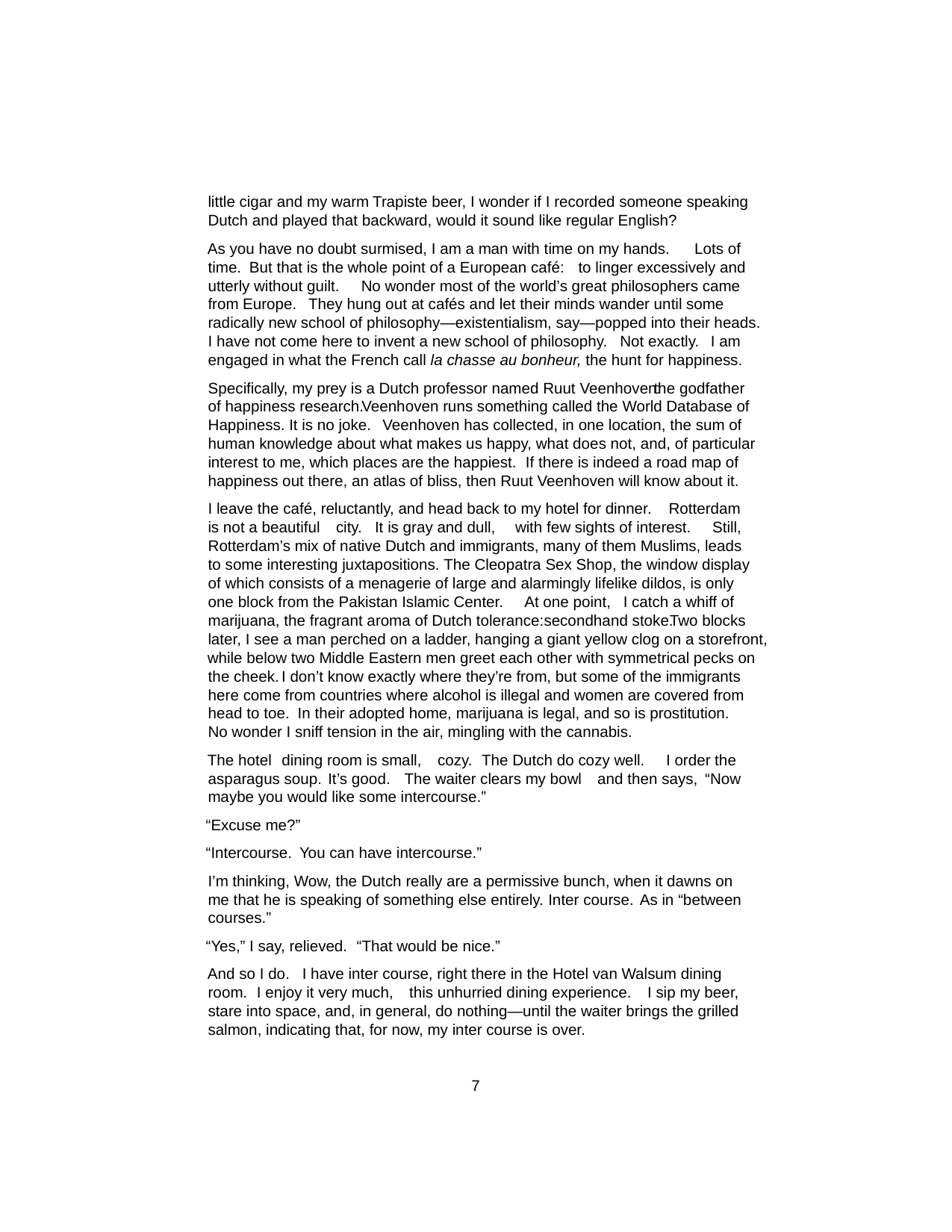

little cigar and my warm Trapiste beer, I wonder if I recorded someone speaking
Dutch and played that backward, would it sound like regular English?
As you have no doubt surmised, I am a man with time on my hands.
Lots of
time.
But that is the whole point of a European café:
to linger excessively and
utterly without guilt.
No wonder most of the world’s great philosophers came
from Europe.
They hung out at cafés and let their minds wander until some
radically new school of philosophy—existentialism, say—popped into their heads.
I have not come here to invent a new school of philosophy.
Not exactly.
I am
engaged in what the French call la chasse au bonheur, the hunt for happiness.
Specifically, my prey is a Dutch professor named Ruut Veenhoven:
the godfather
of happiness research.
Veenhoven runs something called the World Database of
Happiness.
It is no joke.
Veenhoven has collected, in one location, the sum of
human knowledge about what makes us happy, what does not, and, of particular
interest to me, which places are the happiest.
If there is indeed a road map of
happiness out there, an atlas of bliss, then Ruut Veenhoven will know about it.
I leave the café, reluctantly, and head back to my hotel for dinner.
Rotterdam
is not a beautiful
city.
It is gray and dull,
with few sights of interest.
Still,
Rotterdam’s mix of native Dutch and immigrants, many of them Muslims, leads
to some interesting juxtapositions.
The Cleopatra Sex Shop, the window display
of which consists of a menagerie of large and alarmingly lifelike dildos, is only
one block from the Pakistan Islamic Center.
At one point,
I catch a whiff of
marijuana, the fragrant aroma of Dutch tolerance:
secondhand stoke.
Two blocks
later, I see a man perched on a ladder, hanging a giant yellow clog on a storefront,
while below two Middle Eastern men greet each other with symmetrical pecks on
the cheek.
I don’t know exactly where they’re from, but some of the immigrants
here come from countries where alcohol is illegal and women are covered from
head to toe.
In their adopted home, marijuana is legal, and so is prostitution.
No wonder I sniff tension in the air, mingling with the cannabis.
The hotel
dining room is small,
cozy.
The Dutch do cozy well.
I order the
asparagus soup.
It’s good.
The waiter clears my bowl
and then says,
“Now
maybe you would like some intercourse.”
“Excuse me?”
“Intercourse.
You can have intercourse.”
I’m thinking, Wow, the Dutch really are a permissive bunch, when it dawns on
me that he is speaking of something else entirely.
Inter course.
As in “between
courses.”
“Yes,” I say, relieved.
“That would be nice.”
And so I do.
I have inter course, right there in the Hotel van Walsum dining
room.
I enjoy it very much,
this unhurried dining experience.
I sip my beer,
stare into space, and, in general, do nothing—until the waiter brings the grilled
salmon, indicating that, for now, my inter course is over.
7